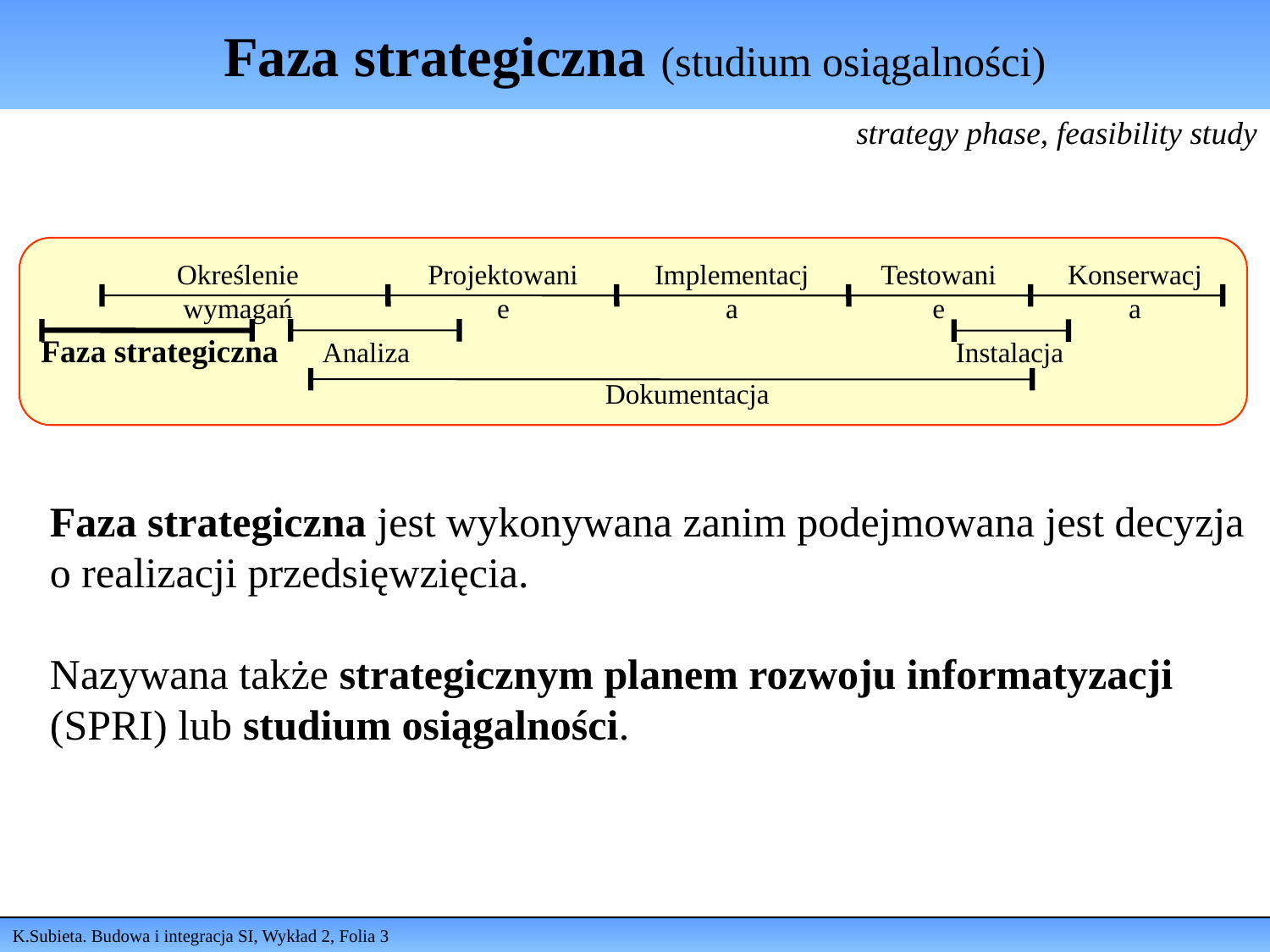

# Faza strategiczna (studium osiągalności)
strategy phase, feasibility study

Określenie wymagań
Projektowanie
Implementacja
Testowanie
Konserwacja

Faza strategiczna
Analiza
Instalacja

Dokumentacja

Faza strategiczna jest wykonywana zanim podejmowana jest decyzja o realizacji przedsięwzięcia.

Nazywana także strategicznym planem rozwoju informatyzacji (SPRI) lub studium osiągalności.